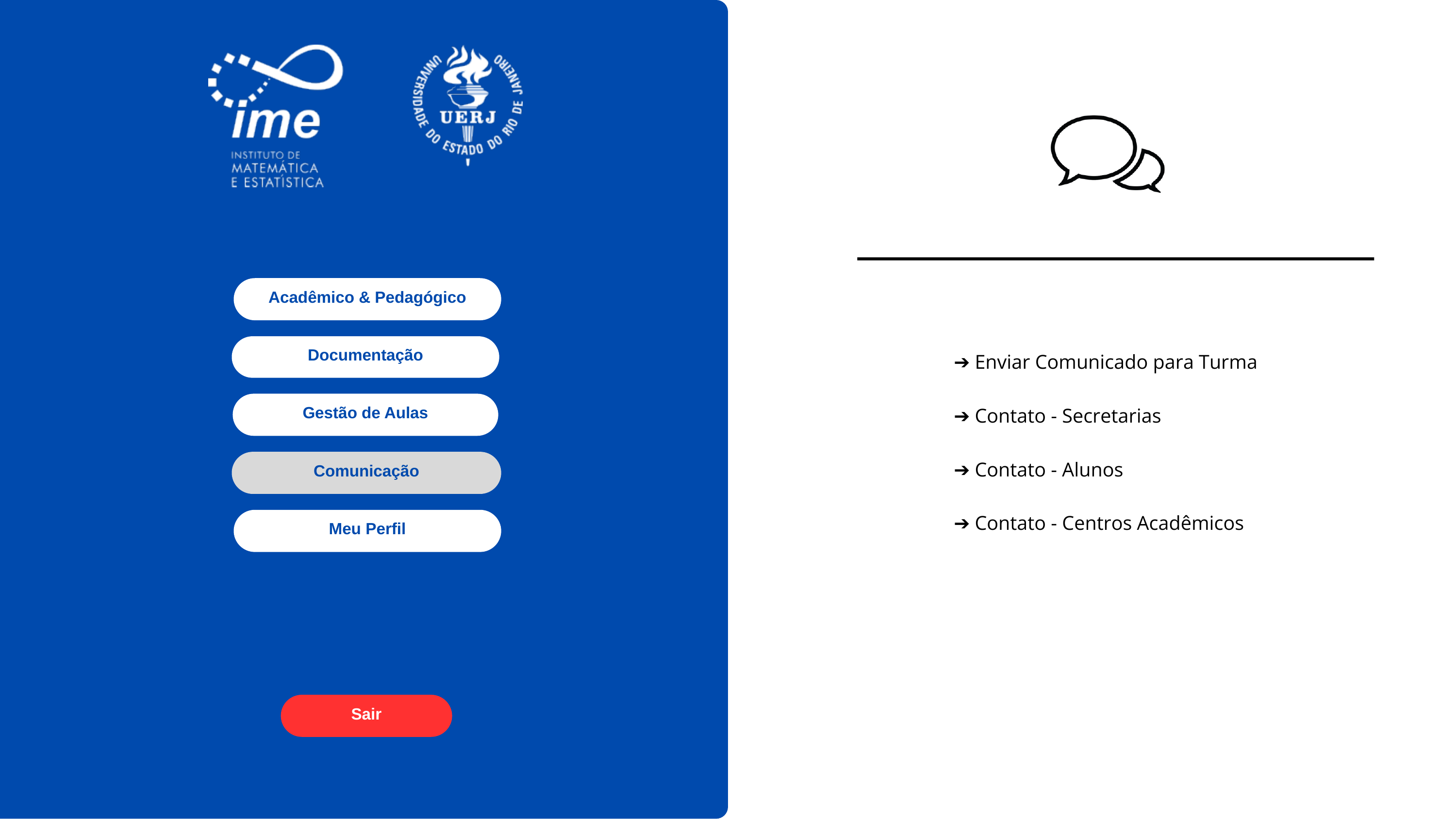

Acadêmico & Pedagógico

Documentação
➔ Enviar Comunicado para Turma

➔ Contato - Secretarias

➔ Contato - Alunos

➔ Contato - Centros Acadêmicos

Gestão de Aulas

Comunicação

Meu Perfil

Sair